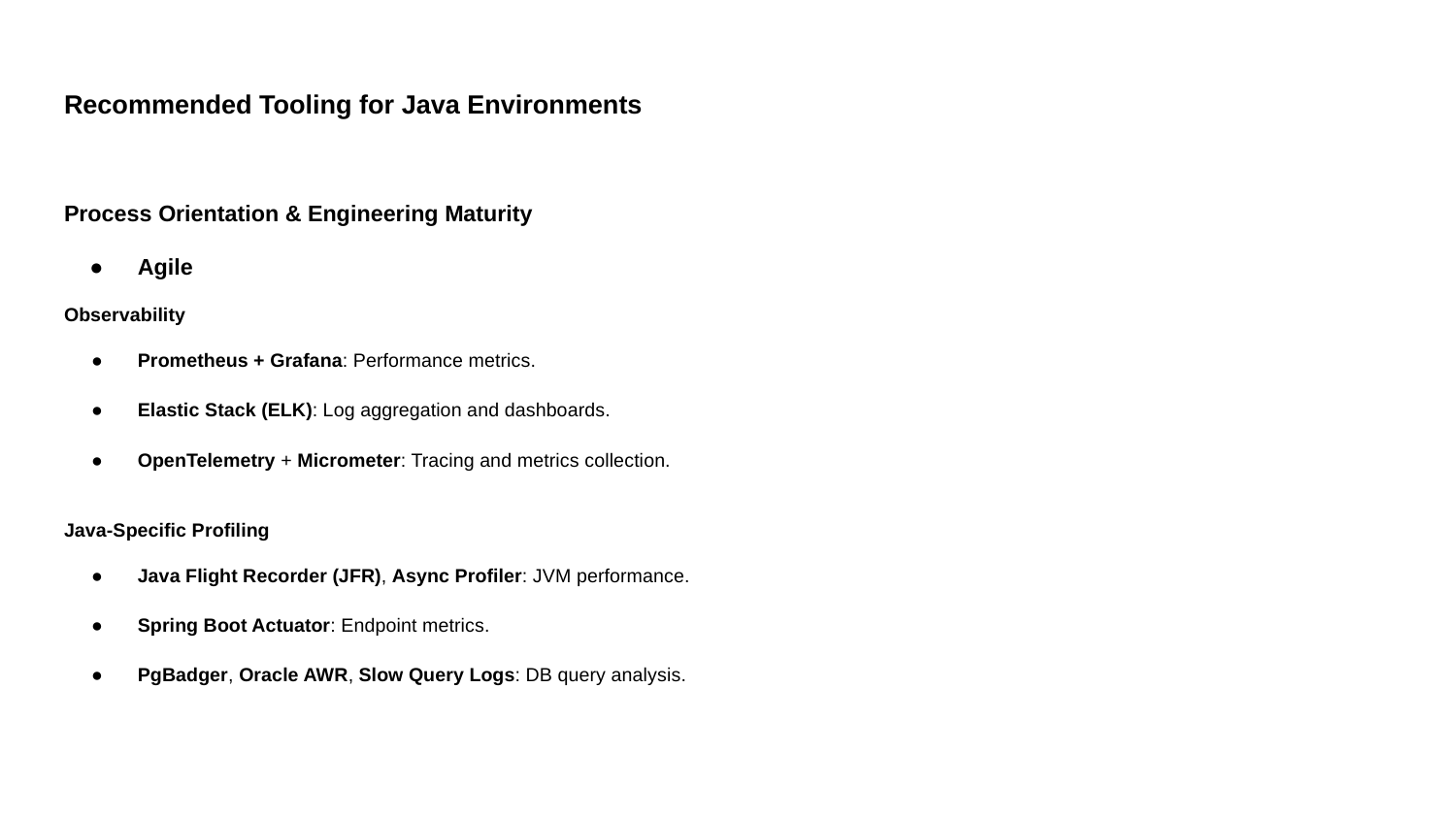

# Recommended Tooling for Java Environments
Process Orientation & Engineering Maturity
Agile
Observability
Prometheus + Grafana: Performance metrics.
Elastic Stack (ELK): Log aggregation and dashboards.
OpenTelemetry + Micrometer: Tracing and metrics collection.
Java-Specific Profiling
Java Flight Recorder (JFR), Async Profiler: JVM performance.
Spring Boot Actuator: Endpoint metrics.
PgBadger, Oracle AWR, Slow Query Logs: DB query analysis.